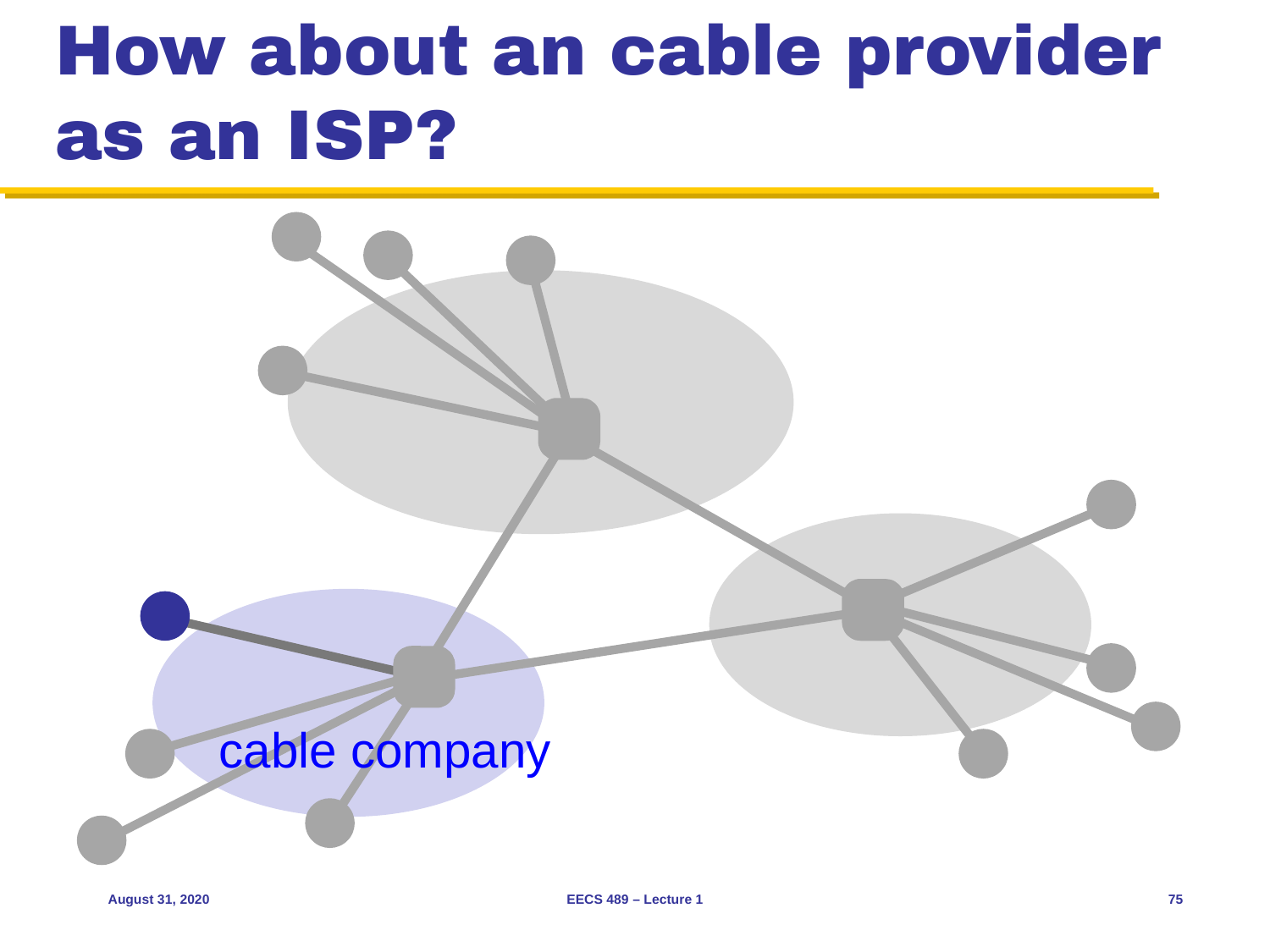

# How about an cable provider as an ISP?

cable company

August 31, 2020
EECS 489 – Lecture 1
75